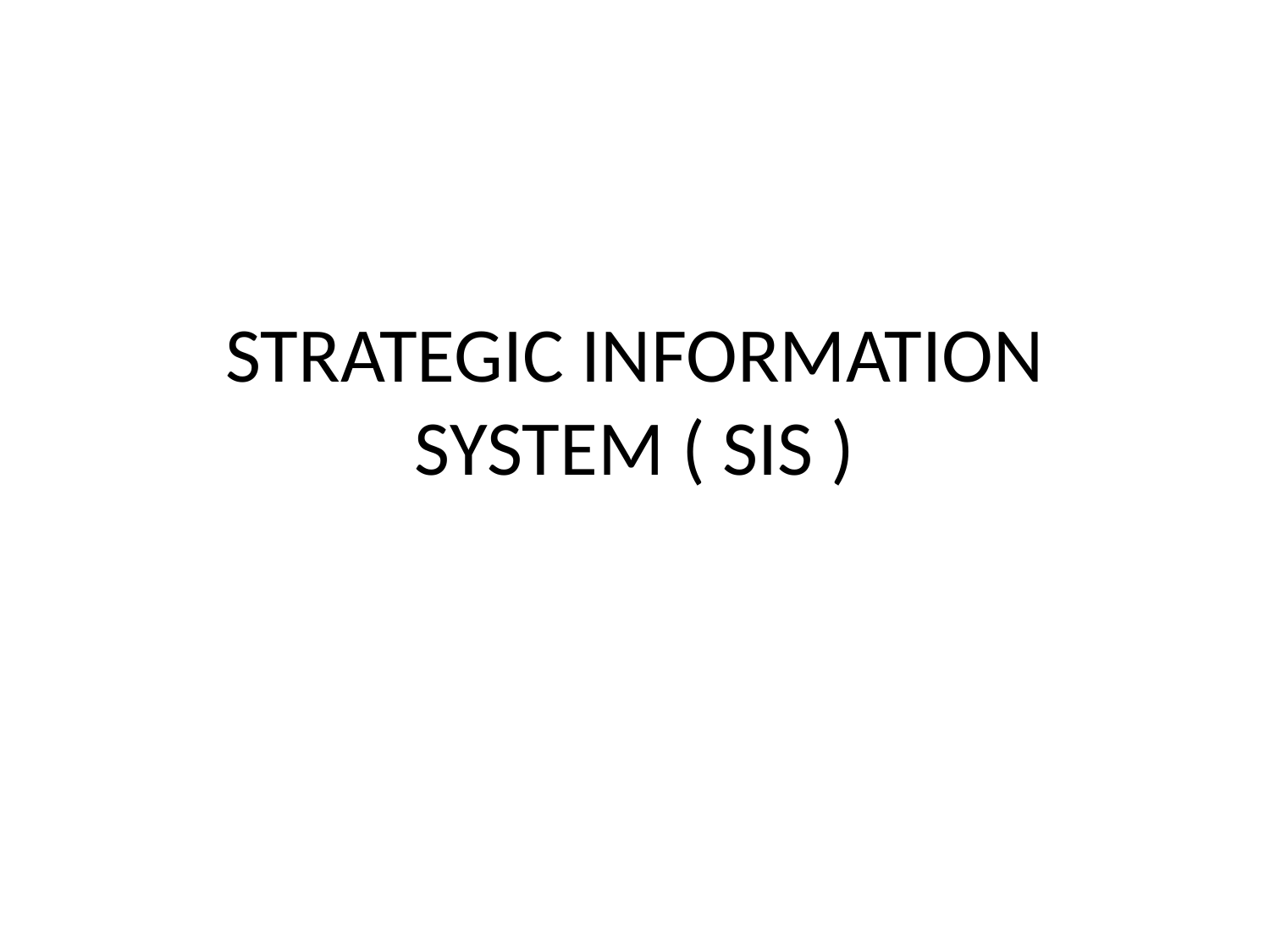

# STRATEGIC INFORMATION SYSTEM ( SIS )